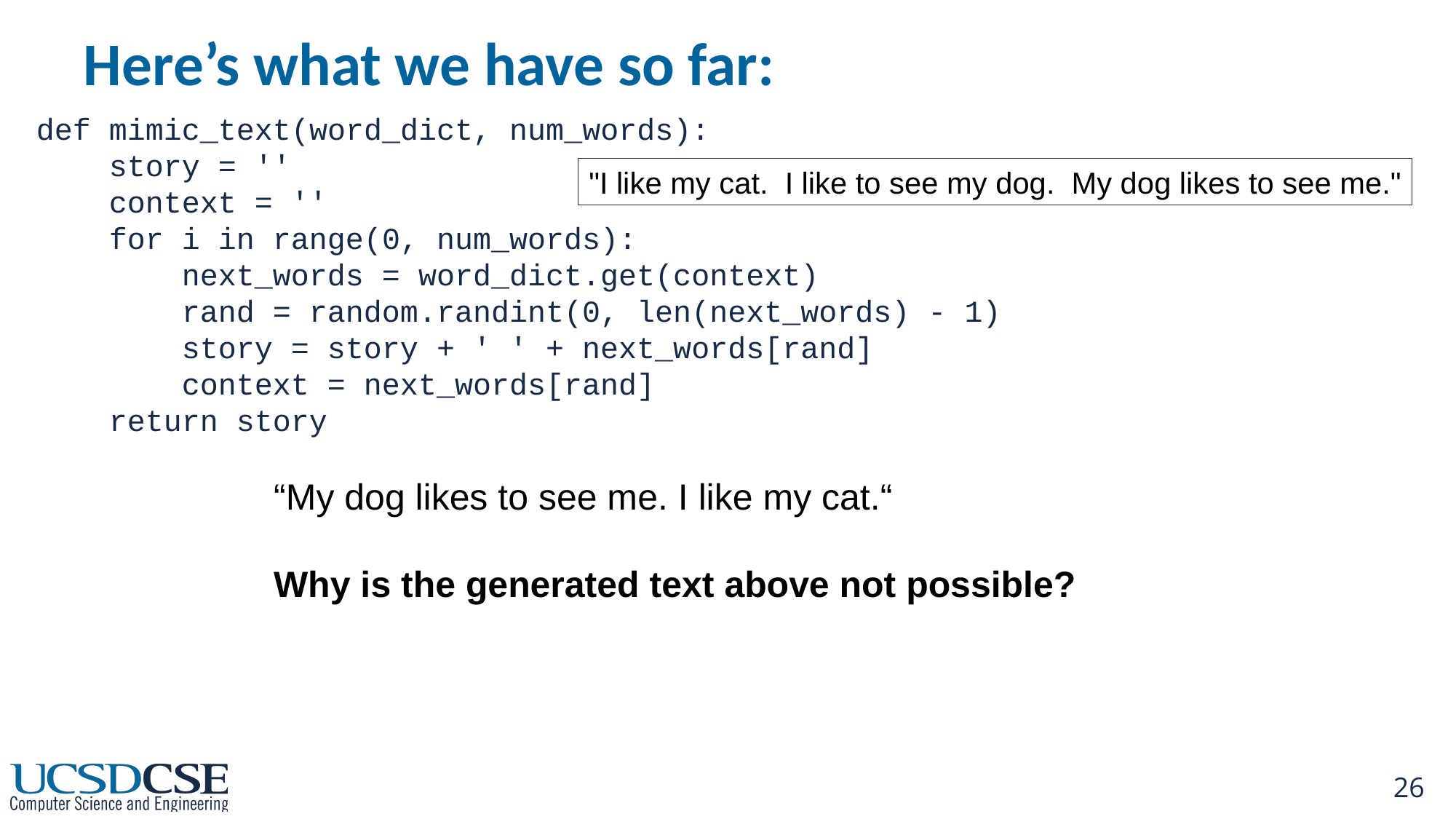

# Here’s what we have so far:
def mimic_text(word_dict, num_words):
    story = ''
    context = ''
    for i in range(0, num_words):
        next_words = word_dict.get(context)
        rand = random.randint(0, len(next_words) - 1)
        story = story + ' ' + next_words[rand]
        context = next_words[rand]
    return story
"I like my cat.  I like to see my dog.  My dog likes to see me."
“My dog likes to see me. I like my cat.“

Why is the generated text above not possible?